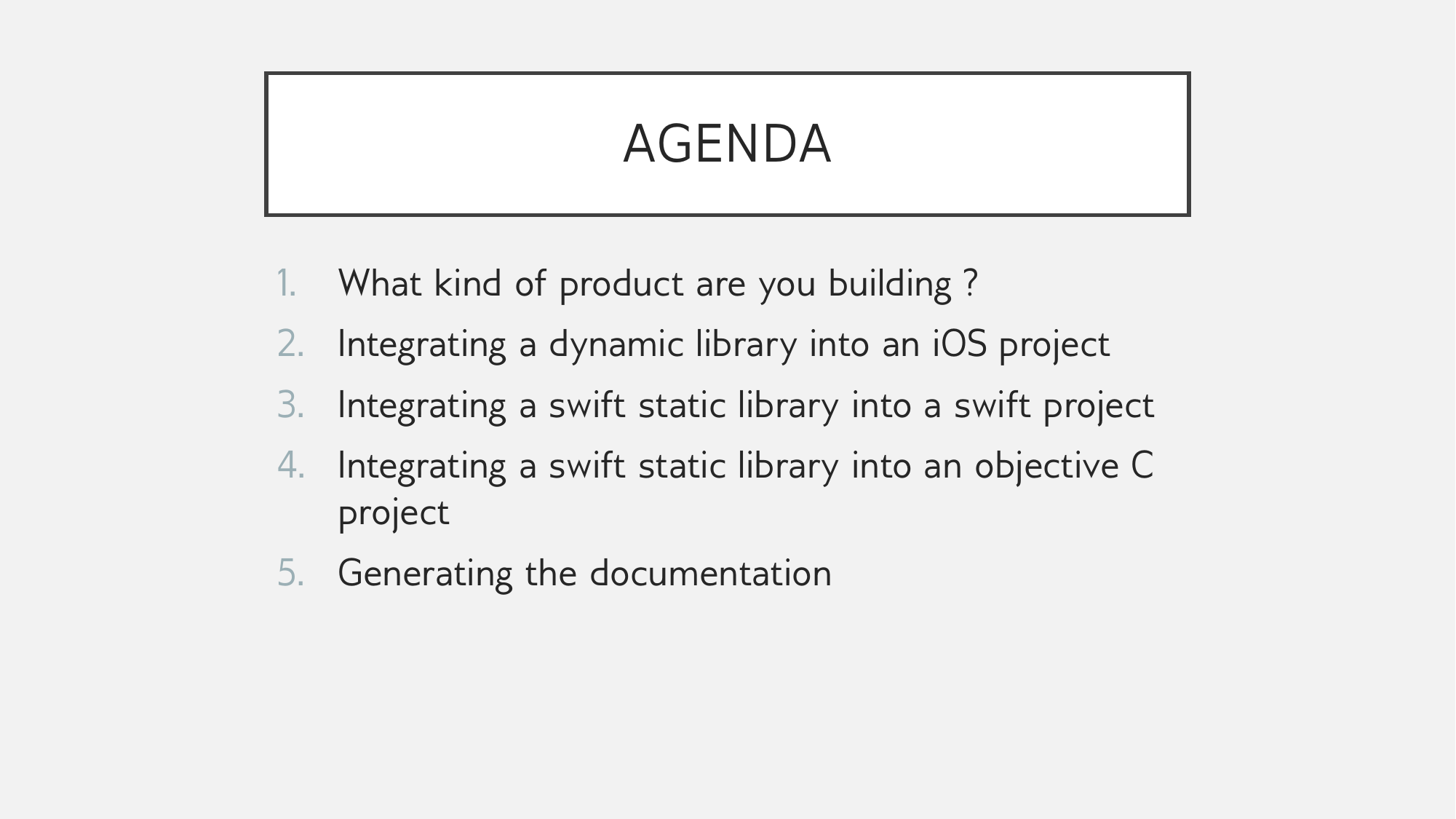

# agenda
What kind of product are you building ?
Integrating a dynamic library into an iOS project
Integrating a swift static library into a swift project
Integrating a swift static library into an objective C project
Generating the documentation